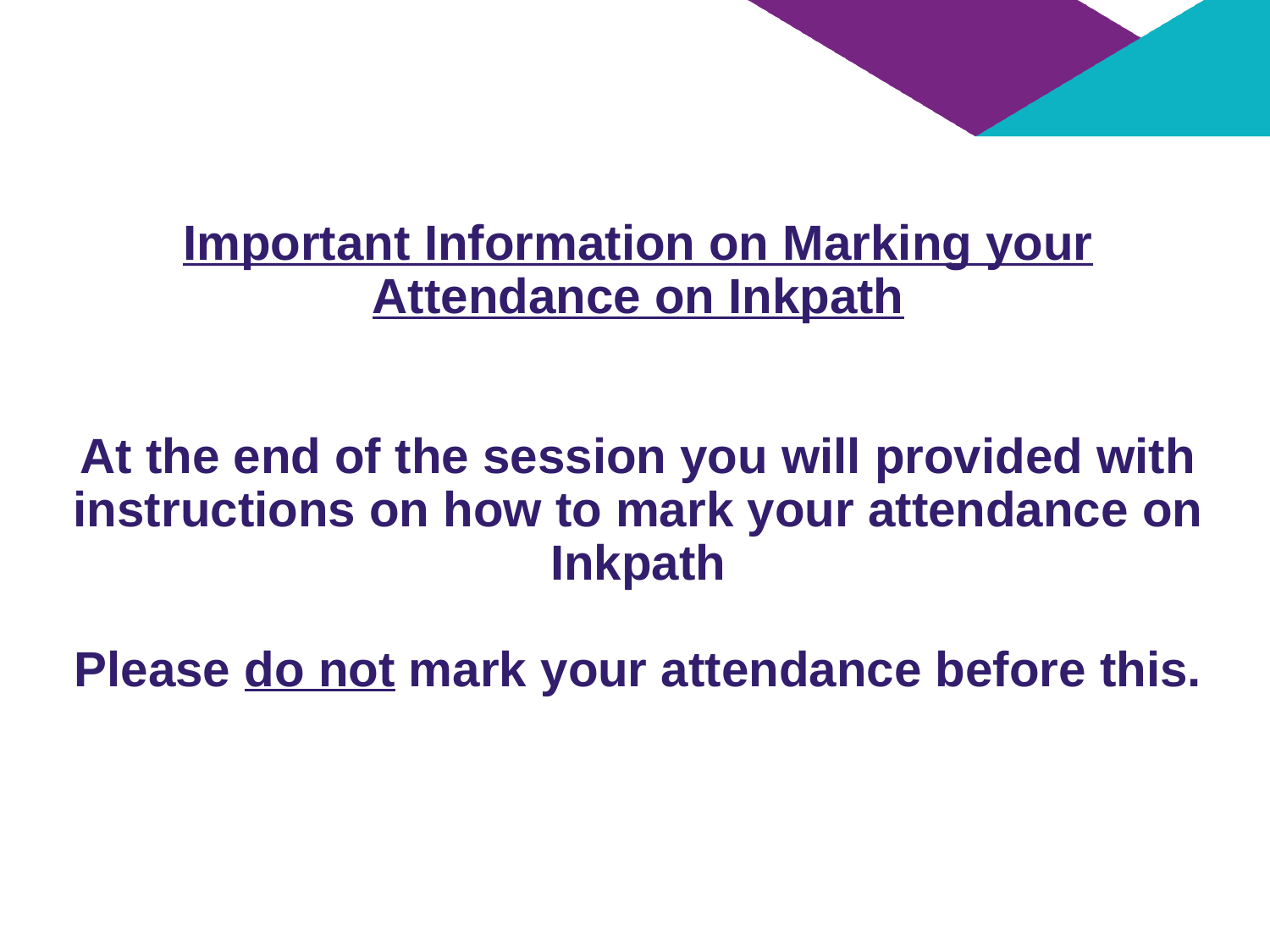

# Important Information on Marking your Attendance on Inkpath At the end of the session you will provided with instructions on how to mark your attendance on Inkpath Please do not mark your attendance before this.